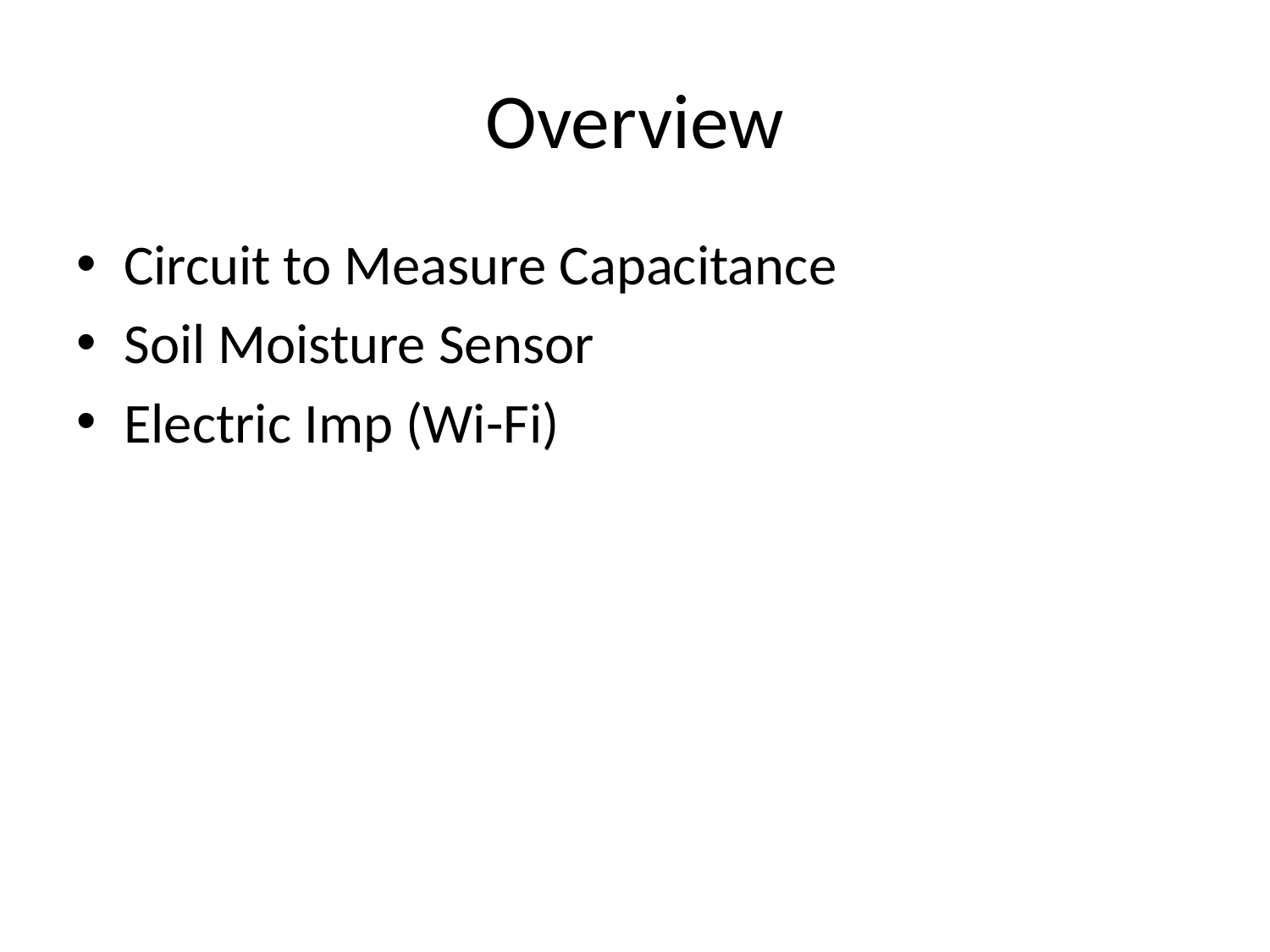

# Overview
Circuit to Measure Capacitance
Soil Moisture Sensor
Electric Imp (Wi-Fi)